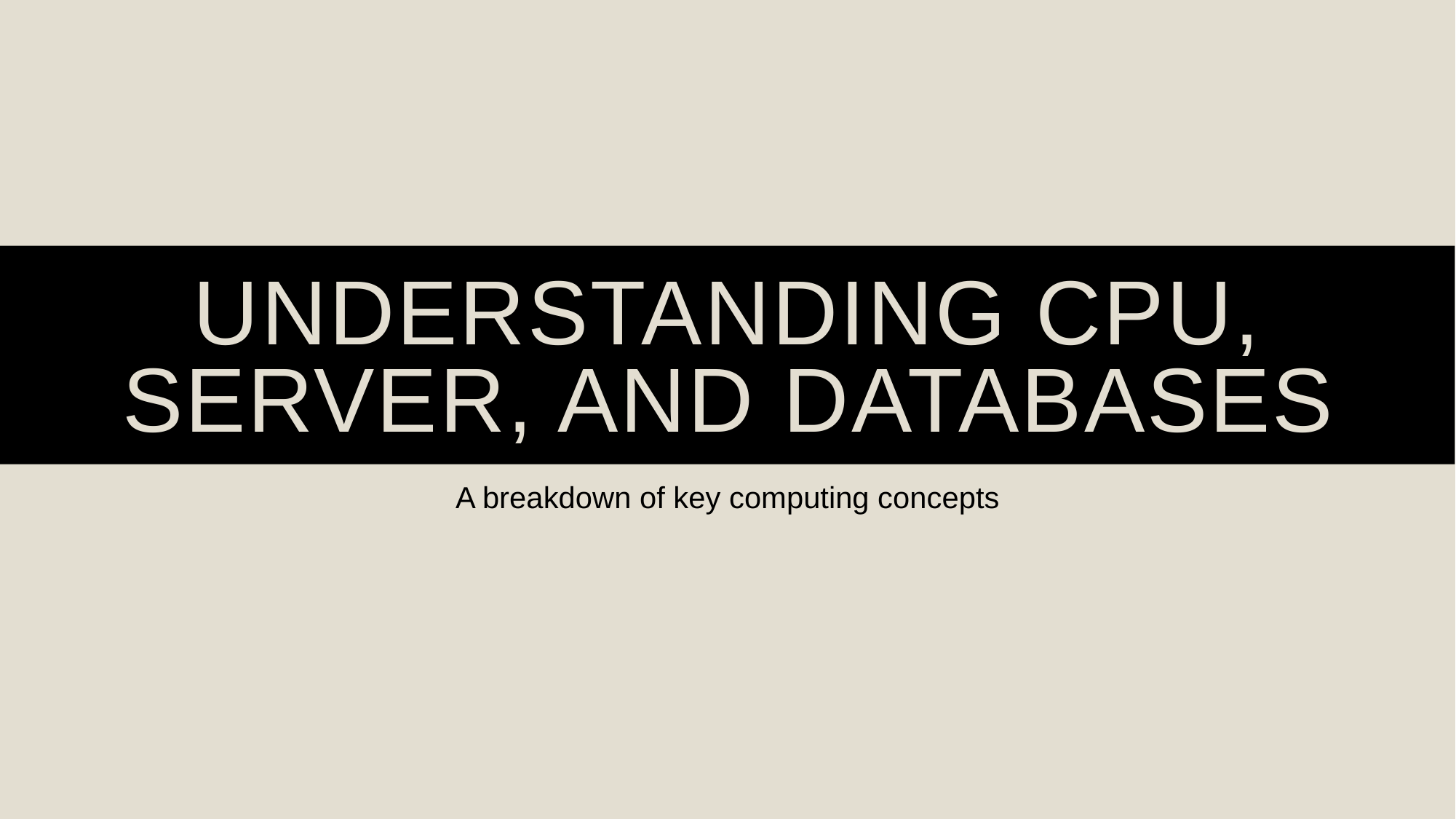

# Understanding CPU, Server, and Databases
A breakdown of key computing concepts